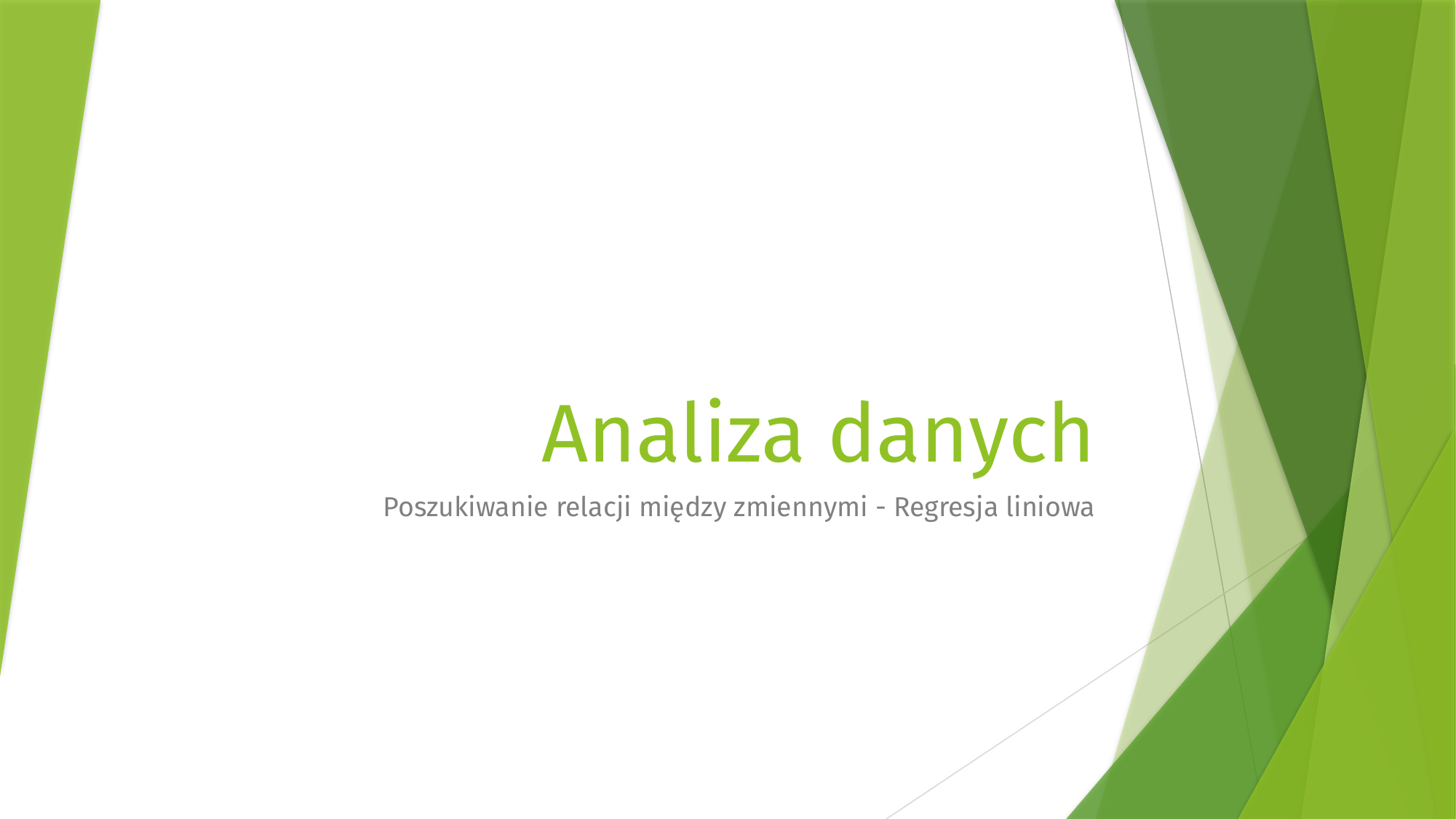

# Analiza danych
Poszukiwanie relacji między zmiennymi - Regresja liniowa